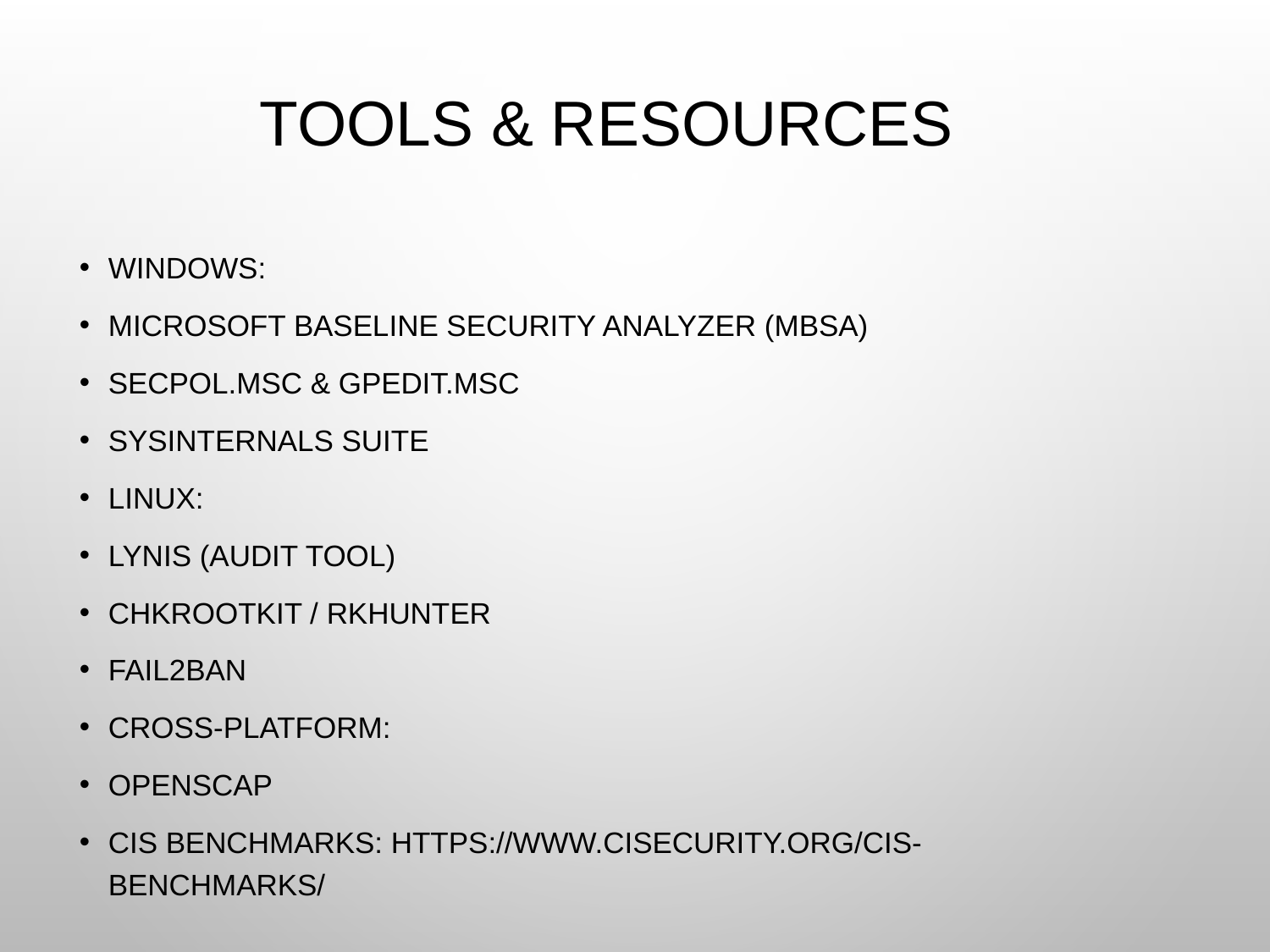

# Tools & Resources
Windows:
Microsoft Baseline Security Analyzer (MBSA)
SecPol.msc & GPedit.msc
Sysinternals Suite
Linux:
Lynis (Audit tool)
Chkrootkit / rkhunter
Fail2ban
Cross-platform:
OpenSCAP
CIS Benchmarks: https://www.cisecurity.org/cis-benchmarks/